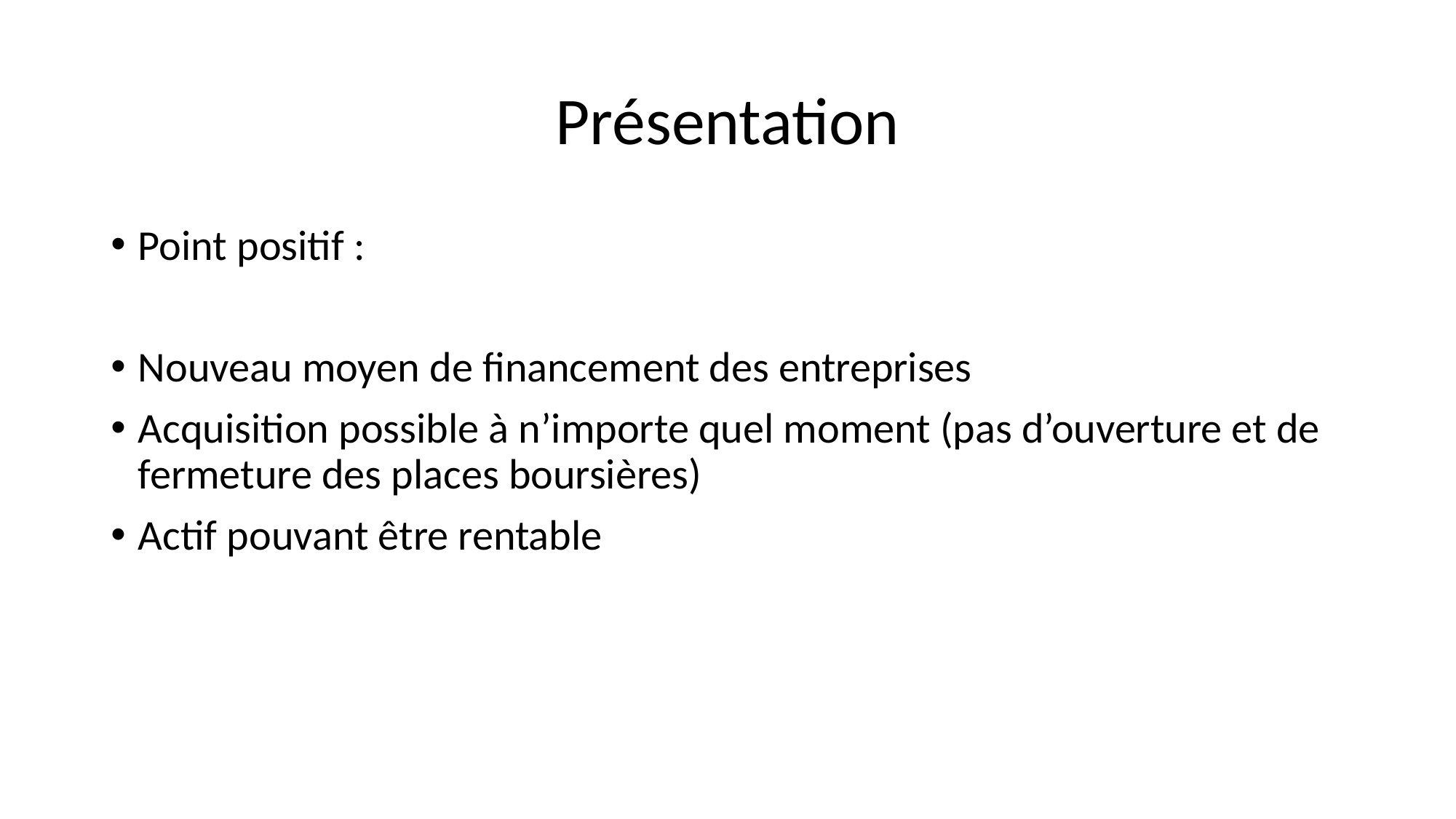

# Présentation
Point positif :

Nouveau moyen de financement des entreprises
Acquisition possible à n’importe quel moment (pas d’ouverture et de fermeture des places boursières)
Actif pouvant être rentable